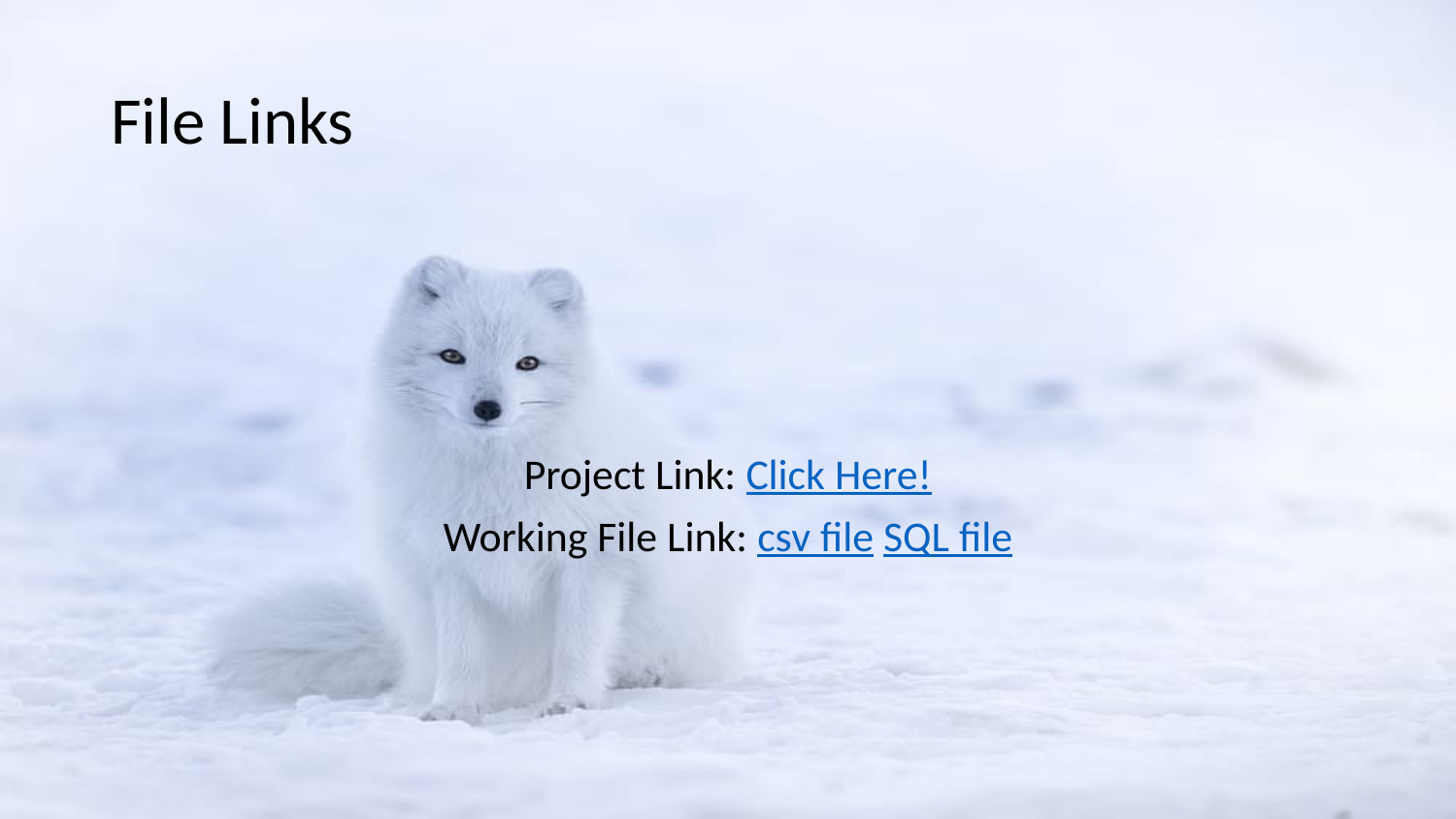

# File Links
Project Link: Click Here!
Working File Link: csv file SQL file